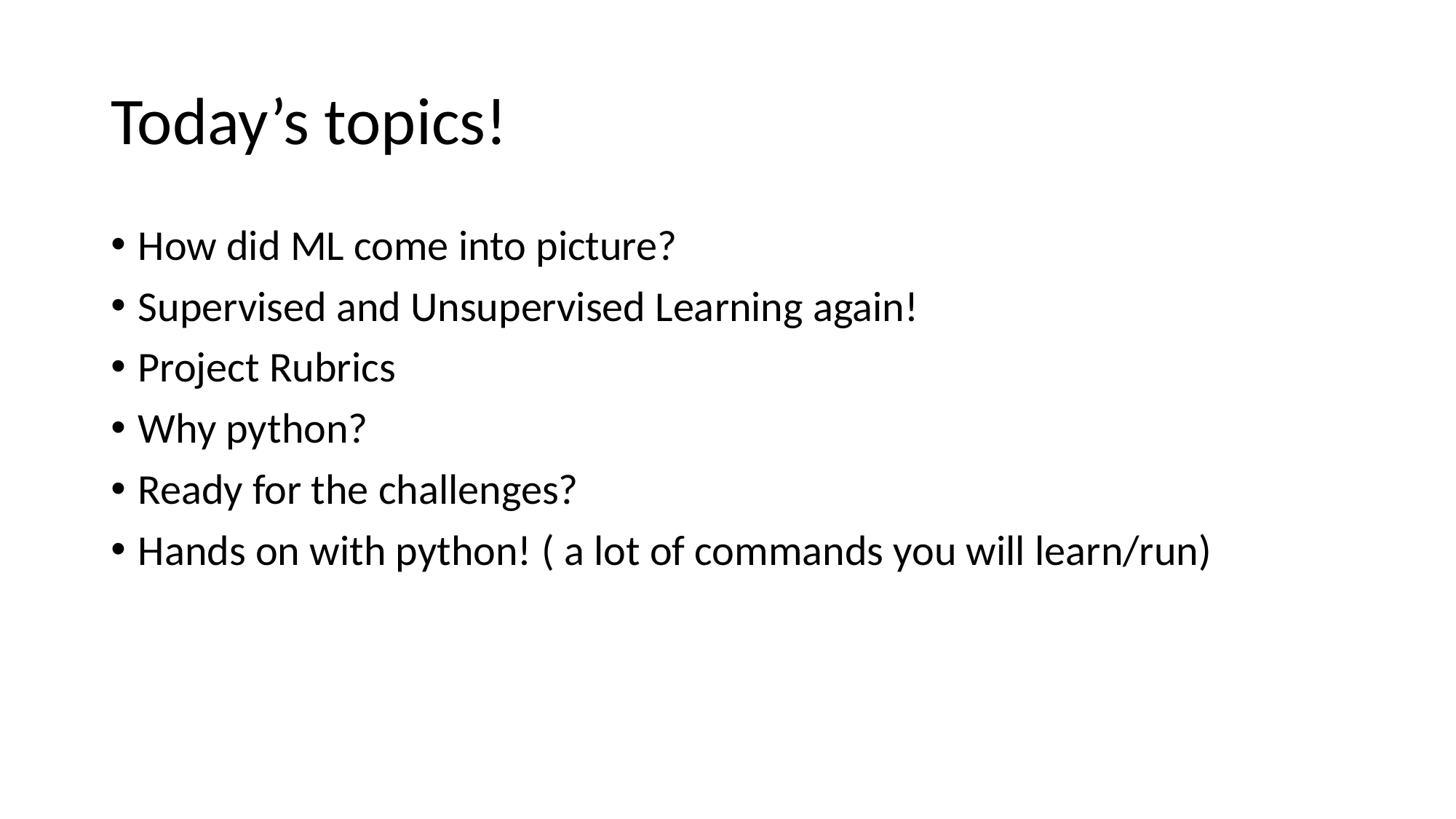

# Today’s topics!
How did ML come into picture?
Supervised and Unsupervised Learning again!
Project Rubrics
Why python?
Ready for the challenges?
Hands on with python! ( a lot of commands you will learn/run)